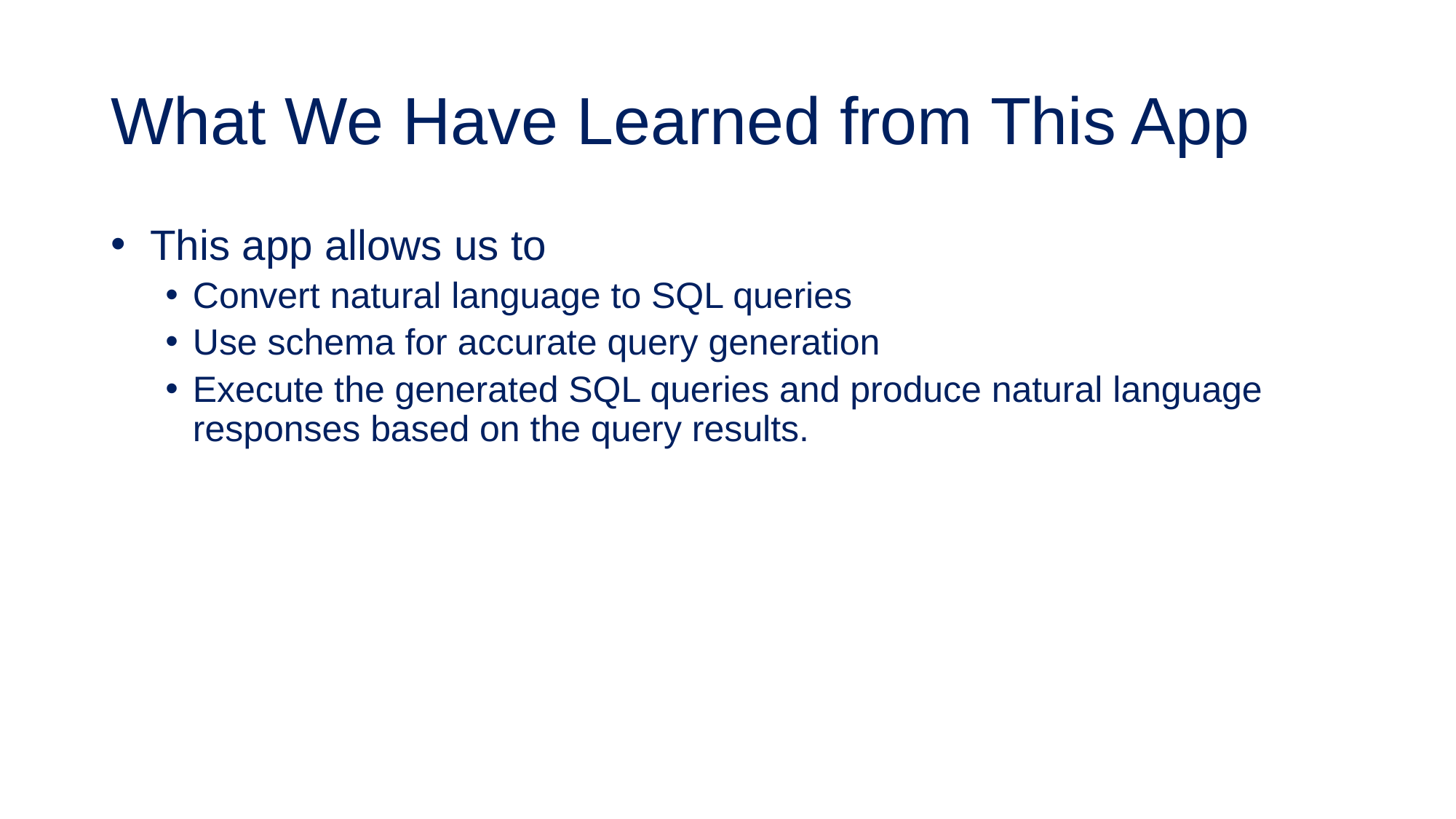

# What We Have Learned from This App
 This app allows us to
Convert natural language to SQL queries
Use schema for accurate query generation
Execute the generated SQL queries and produce natural language responses based on the query results.